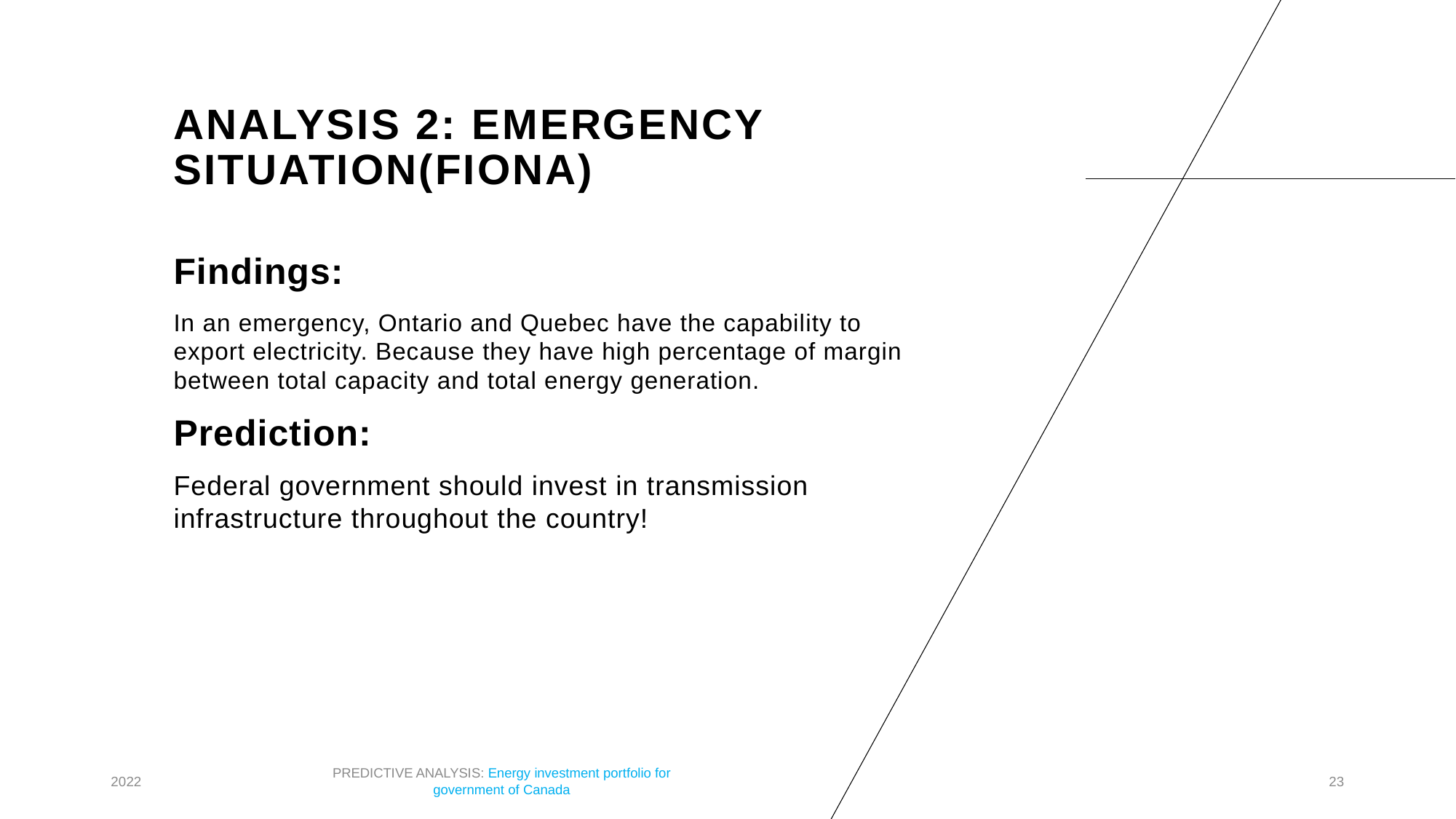

# Analysis 2: Emergency situation(Fiona)
Findings:
In an emergency, Ontario and Quebec have the capability to export electricity. Because they have high percentage of margin between total capacity and total energy generation.
Prediction:
Federal government should invest in transmission infrastructure throughout the country!
2022
PREDICTIVE ANALYSIS: Energy investment portfolio for government of Canada
23